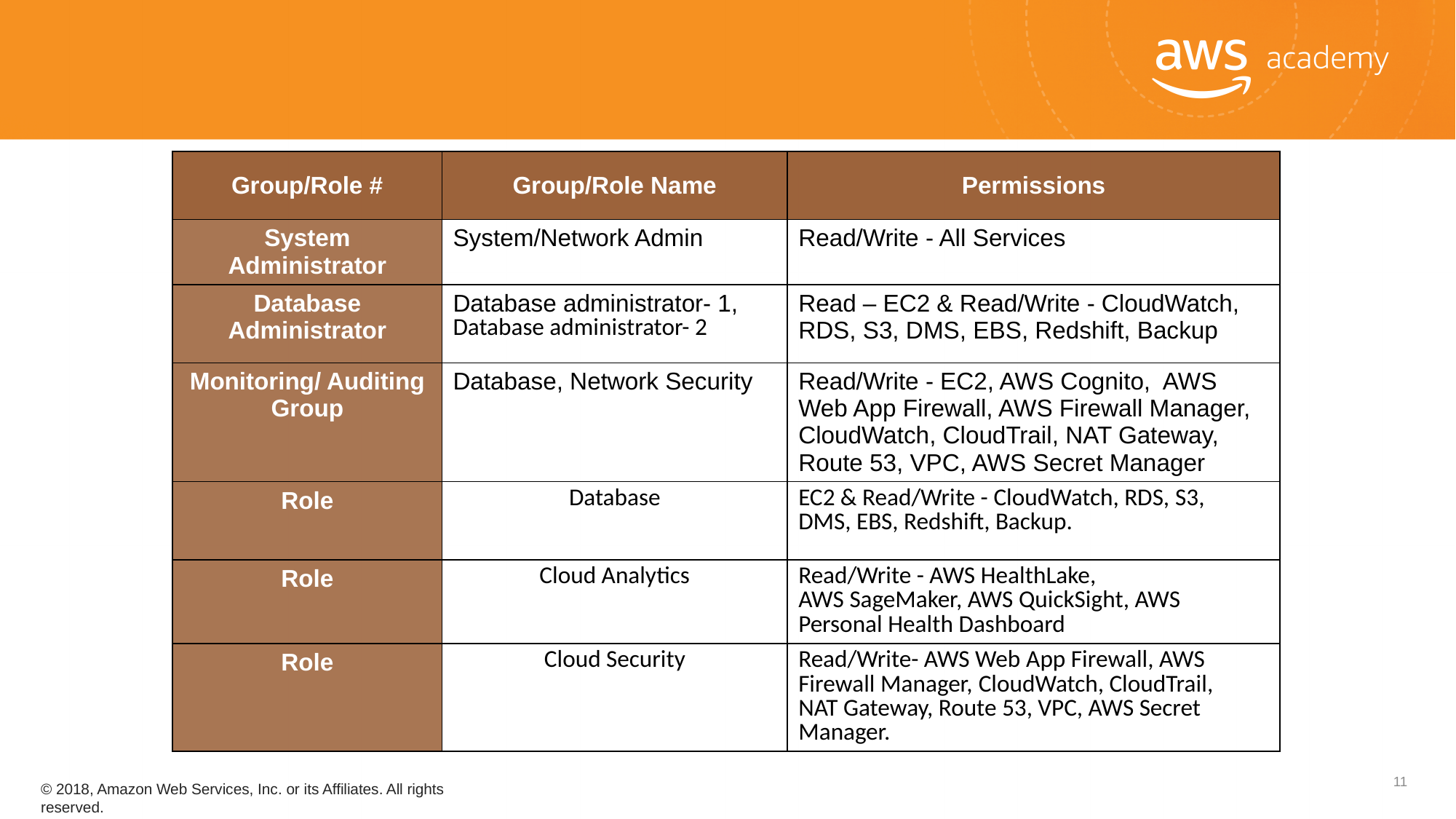

| Group/Role # | Group/Role Name | Permissions |
| --- | --- | --- |
| System Administrator | System/Network Admin | Read/Write - All Services |
| Database Administrator | Database administrator- 1, Database administrator- 2 | Read – EC2 & Read/Write - CloudWatch, RDS, S3, DMS, EBS, Redshift, Backup |
| Monitoring/ Auditing Group | Database, Network Security | Read/Write - EC2, AWS Cognito,  AWS Web App Firewall, AWS Firewall Manager, CloudWatch, CloudTrail, NAT Gateway, Route 53, VPC, AWS Secret Manager |
| Role | Database | EC2 & Read/Write - CloudWatch, RDS, S3, DMS, EBS, Redshift, Backup. |
| Role | Cloud Analytics | Read/Write - AWS HealthLake, AWS SageMaker, AWS QuickSight, AWS Personal Health Dashboard |
| Role | Cloud Security | Read/Write- AWS Web App Firewall, AWS Firewall Manager, CloudWatch, CloudTrail, NAT Gateway, Route 53, VPC, AWS Secret Manager. |
11